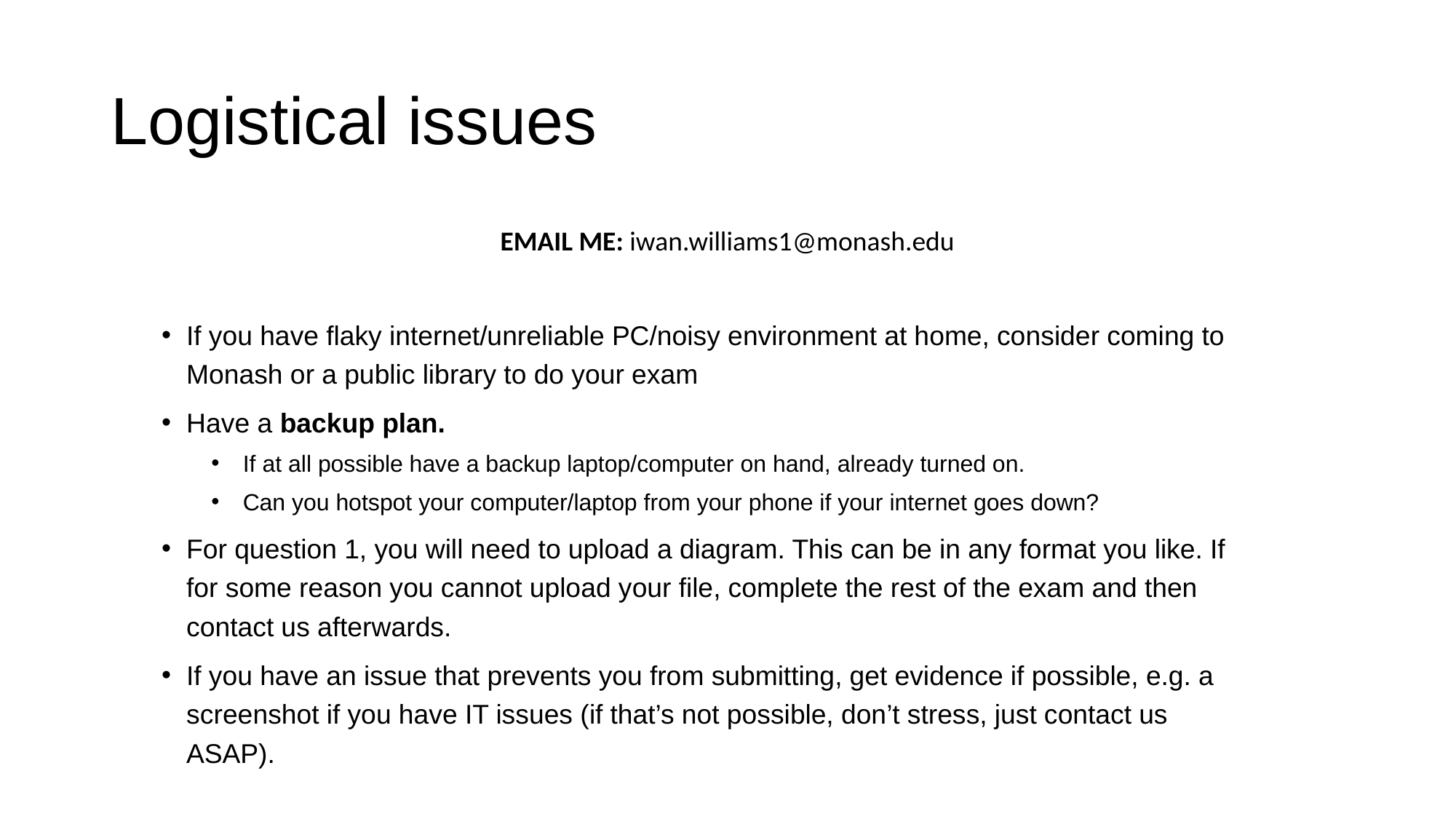

# Logistical issues
EMAIL ME: iwan.williams1@monash.edu
If you have flaky internet/unreliable PC/noisy environment at home, consider coming to Monash or a public library to do your exam
Have a backup plan.
 If at all possible have a backup laptop/computer on hand, already turned on.
 Can you hotspot your computer/laptop from your phone if your internet goes down?
For question 1, you will need to upload a diagram. This can be in any format you like. If for some reason you cannot upload your file, complete the rest of the exam and then contact us afterwards.
If you have an issue that prevents you from submitting, get evidence if possible, e.g. a screenshot if you have IT issues (if that’s not possible, don’t stress, just contact us ASAP).